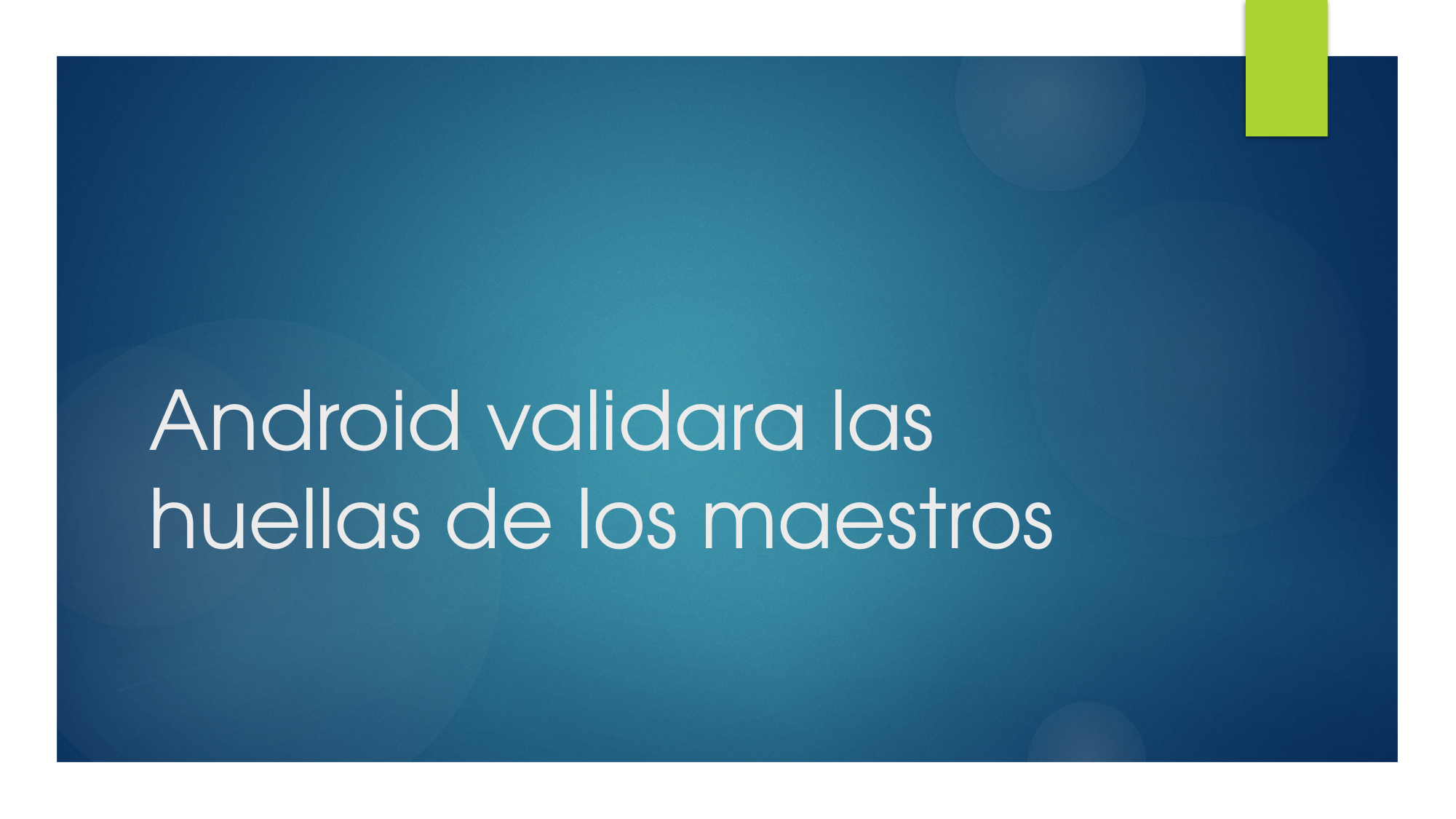

# Android validara las huellas de los maestros